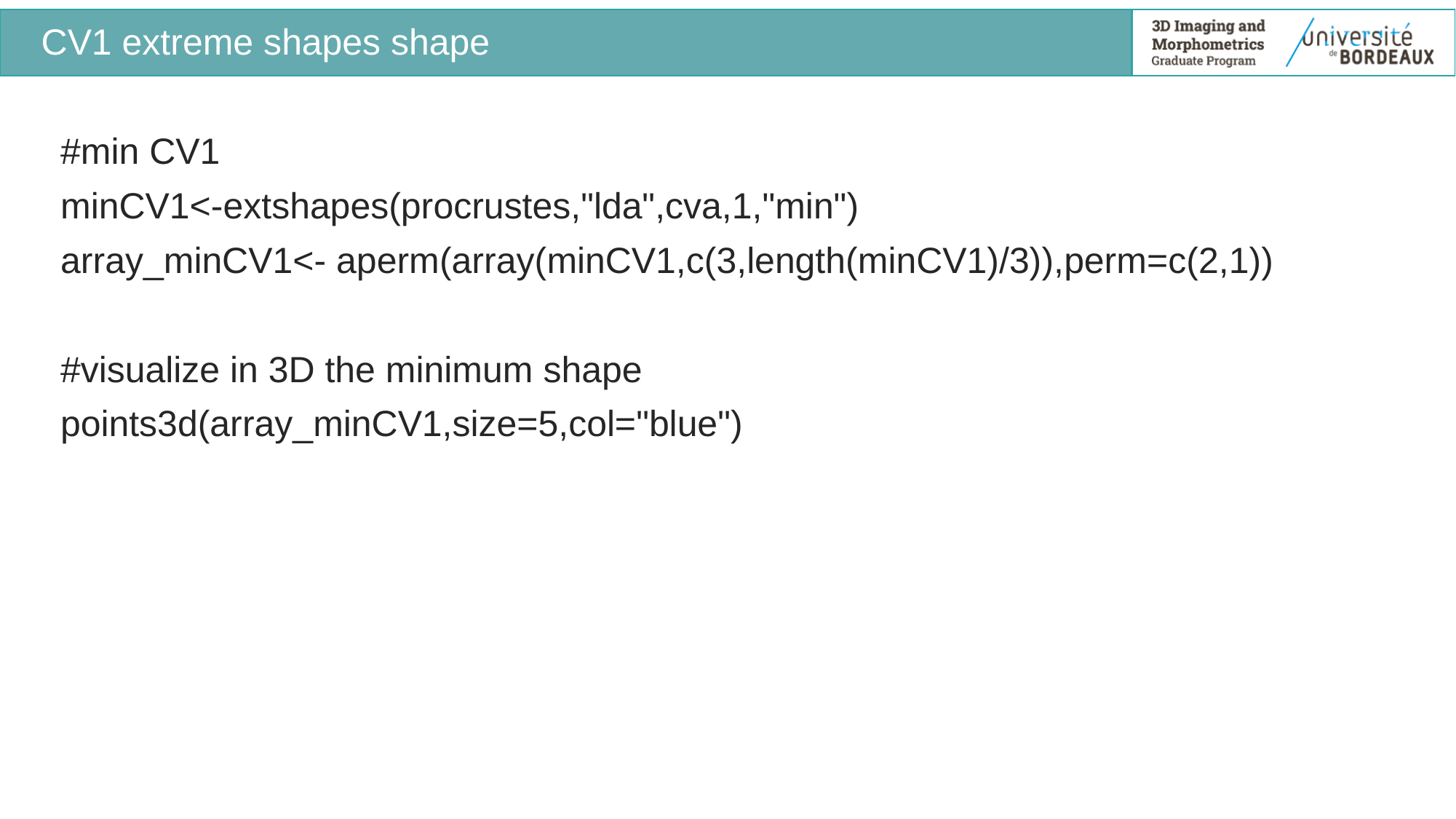

# CV1 extreme shapes shape
#min CV1
minCV1<-extshapes(procrustes,"lda",cva,1,"min")
array_minCV1<- aperm(array(minCV1,c(3,length(minCV1)/3)),perm=c(2,1))

#visualize in 3D the minimum shape
points3d(array_minCV1,size=5,col="blue")